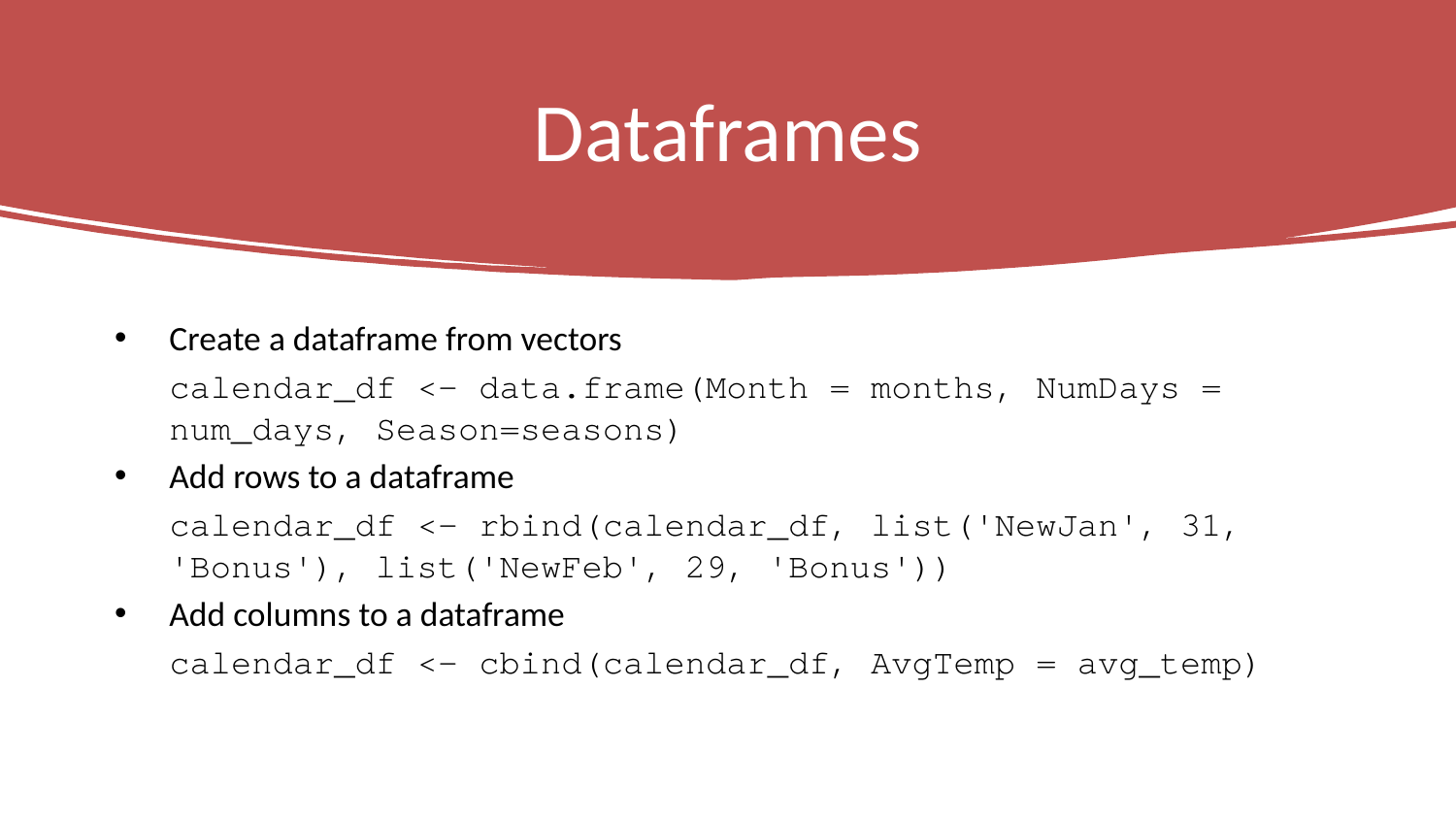

# Dataframes
Create a dataframe from vectors
calendar_df <- data.frame(Month = months, NumDays = num_days, Season=seasons)
Add rows to a dataframe
calendar_df <- rbind(calendar_df, list('NewJan', 31, 'Bonus'), list('NewFeb', 29, 'Bonus'))
Add columns to a dataframe
calendar_df <- cbind(calendar_df, AvgTemp = avg_temp)